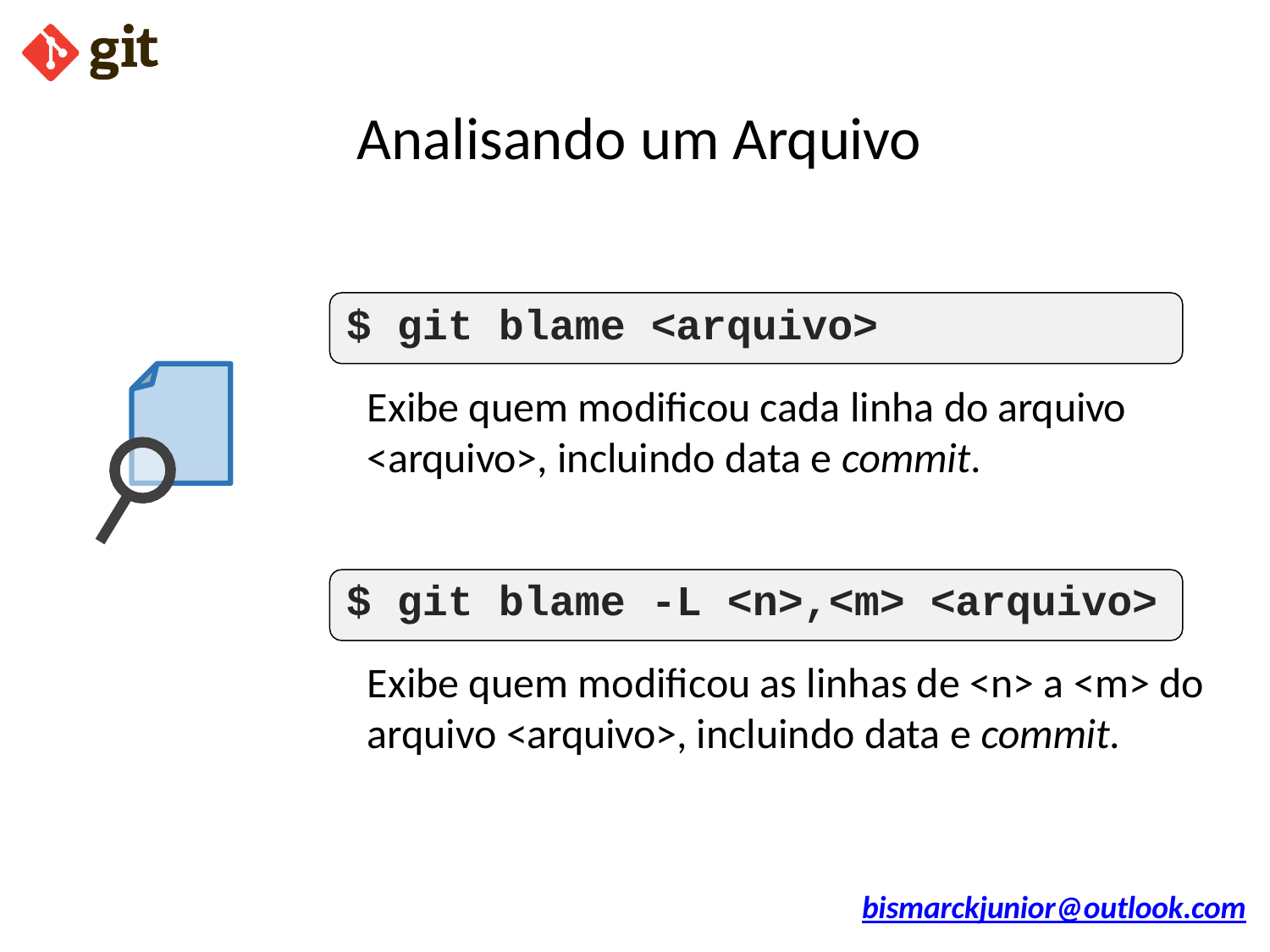

# Analisando um Arquivo

$ git blame <arquivo>
Exibe quem modificou cada linha do arquivo
<arquivo>, incluindo data e commit.

$ git blame -L <n>,<m> <arquivo>
Exibe quem modificou as linhas de <n> a <m> do
arquivo <arquivo>, incluindo data e commit.

bismarckjunior@outlook.com